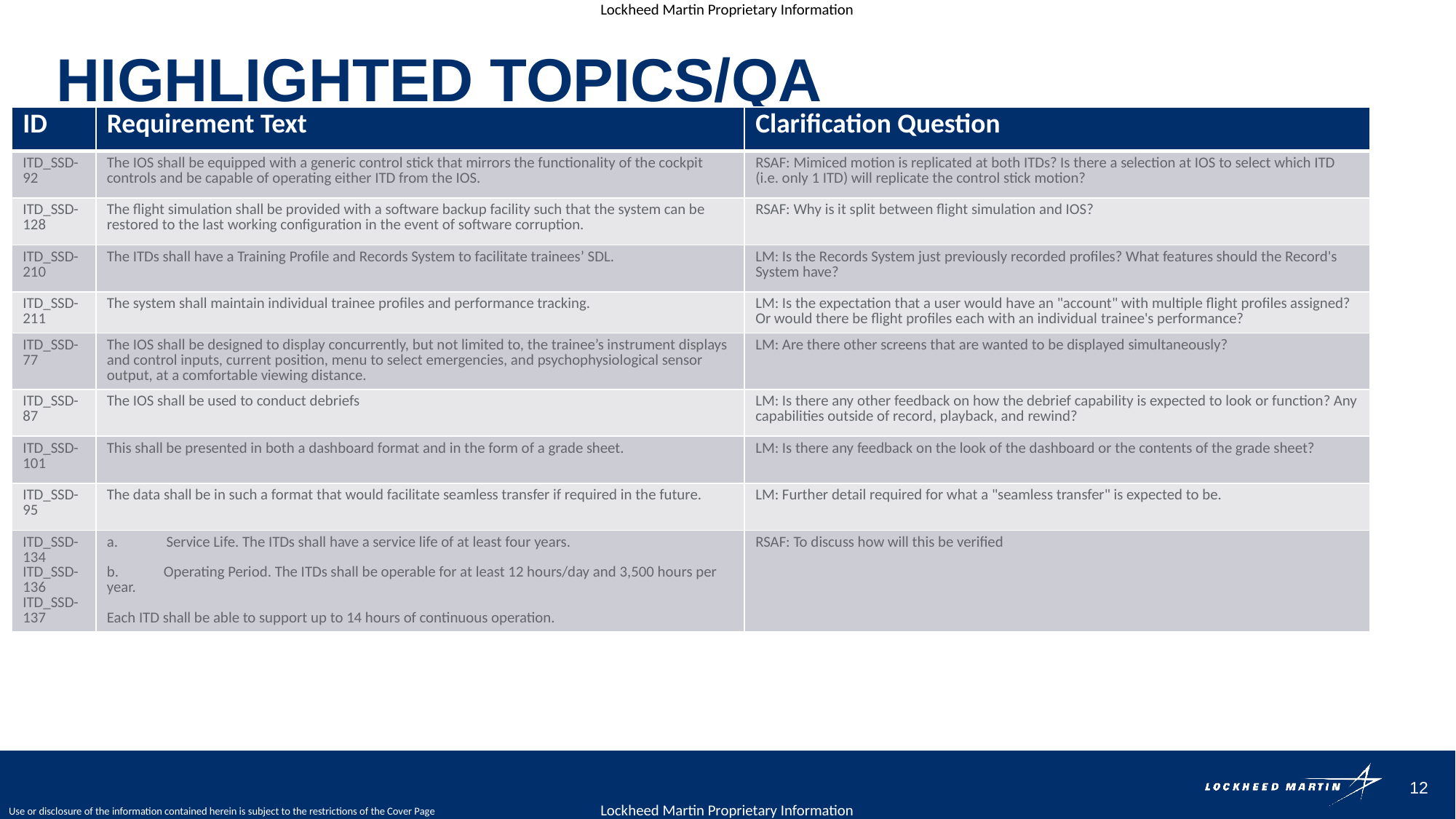

# Highlighted Topics/QA
| ID | Requirement Text | Clarification Question |
| --- | --- | --- |
| ITD\_SSD-92 | The IOS shall be equipped with a generic control stick that mirrors the functionality of the cockpit controls and be capable of operating either ITD from the IOS. | RSAF: Mimiced motion is replicated at both ITDs? Is there a selection at IOS to select which ITD (i.e. only 1 ITD) will replicate the control stick motion? |
| ITD\_SSD-128 | The flight simulation shall be provided with a software backup facility such that the system can be restored to the last working configuration in the event of software corruption. | RSAF: Why is it split between flight simulation and IOS? |
| ITD\_SSD-210 | The ITDs shall have a Training Profile and Records System to facilitate trainees’ SDL. | LM: Is the Records System just previously recorded profiles? What features should the Record's System have? |
| ITD\_SSD-211 | The system shall maintain individual trainee profiles and performance tracking. | LM: Is the expectation that a user would have an "account" with multiple flight profiles assigned? Or would there be flight profiles each with an individual trainee's performance? |
| ITD\_SSD-77 | The IOS shall be designed to display concurrently, but not limited to, the trainee’s instrument displays and control inputs, current position, menu to select emergencies, and psychophysiological sensor output, at a comfortable viewing distance. | LM: Are there other screens that are wanted to be displayed simultaneously? |
| ITD\_SSD-87 | The IOS shall be used to conduct debriefs | LM: Is there any other feedback on how the debrief capability is expected to look or function? Any capabilities outside of record, playback, and rewind? |
| ITD\_SSD-101 | This shall be presented in both a dashboard format and in the form of a grade sheet. | LM: Is there any feedback on the look of the dashboard or the contents of the grade sheet? |
| ITD\_SSD-95 | The data shall be in such a format that would facilitate seamless transfer if required in the future. | LM: Further detail required for what a "seamless transfer" is expected to be. |
| ITD\_SSD-134 ITD\_SSD-136 ITD\_SSD-137 | a.              Service Life. The ITDs shall have a service life of at least four years. b.             Operating Period. The ITDs shall be operable for at least 12 hours/day and 3,500 hours per year.  Each ITD shall be able to support up to 14 hours of continuous operation. | RSAF: To discuss how will this be verified |